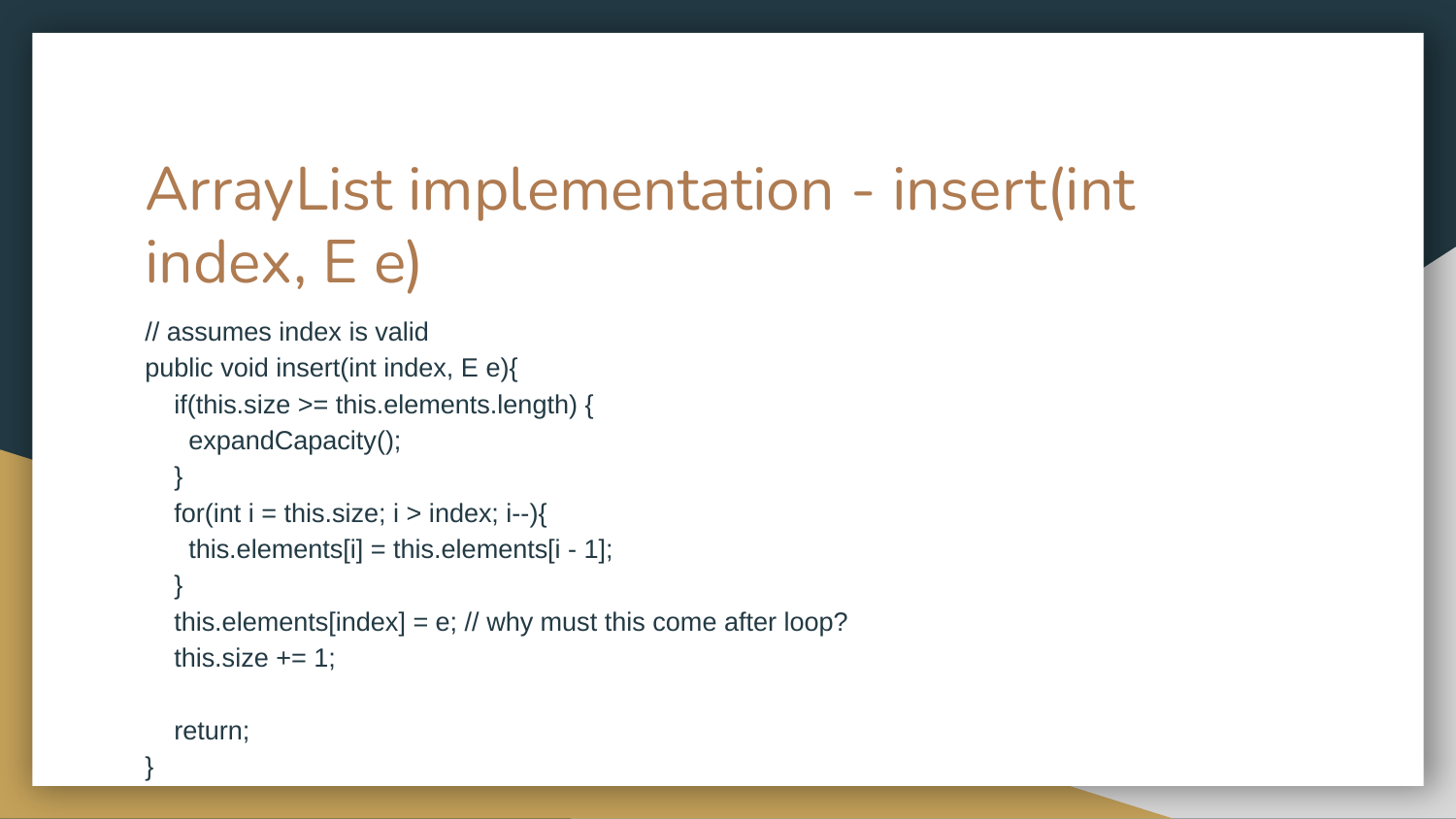

# ArrayList implementation - insert(int index, E e)

// assumes index is valid
public void insert(int index, E e){
    if(this.size >= this.elements.length) {
      expandCapacity();
    }
    for(int i = this.size; i > index; i--){
      this.elements[i] = this.elements[i - 1];
    }
    this.elements[index] = e; // why must this come after loop?
    this.size += 1;

    return;
}